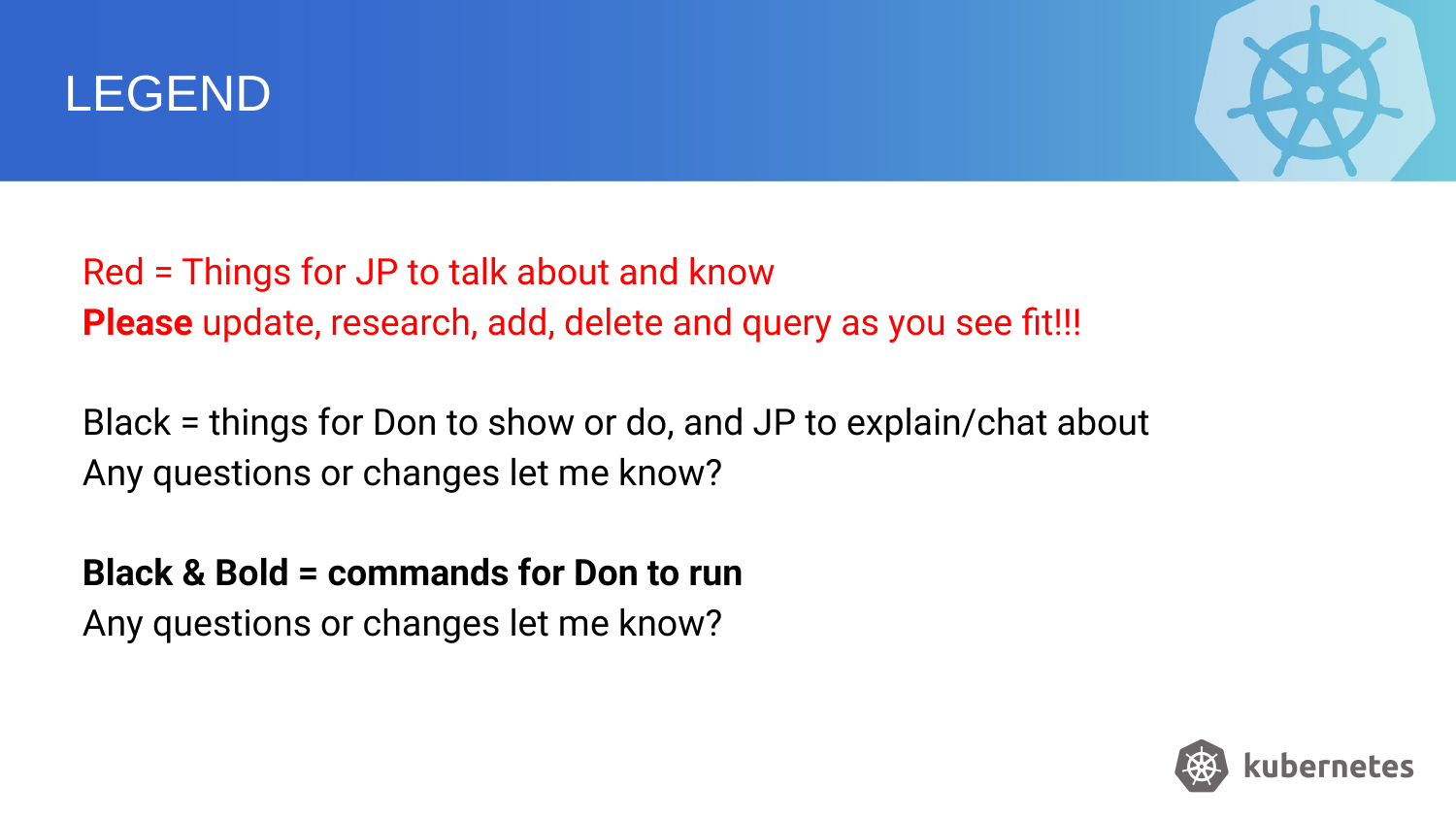

# LEGEND

Red = Things for JP to talk about and know
Please update, research, add, delete and query as you see fit!!!

Black = things for Don to show or do, and JP to explain/chat about
Any questions or changes let me know?

Black & Bold = commands for Don to run
Any questions or changes let me know?